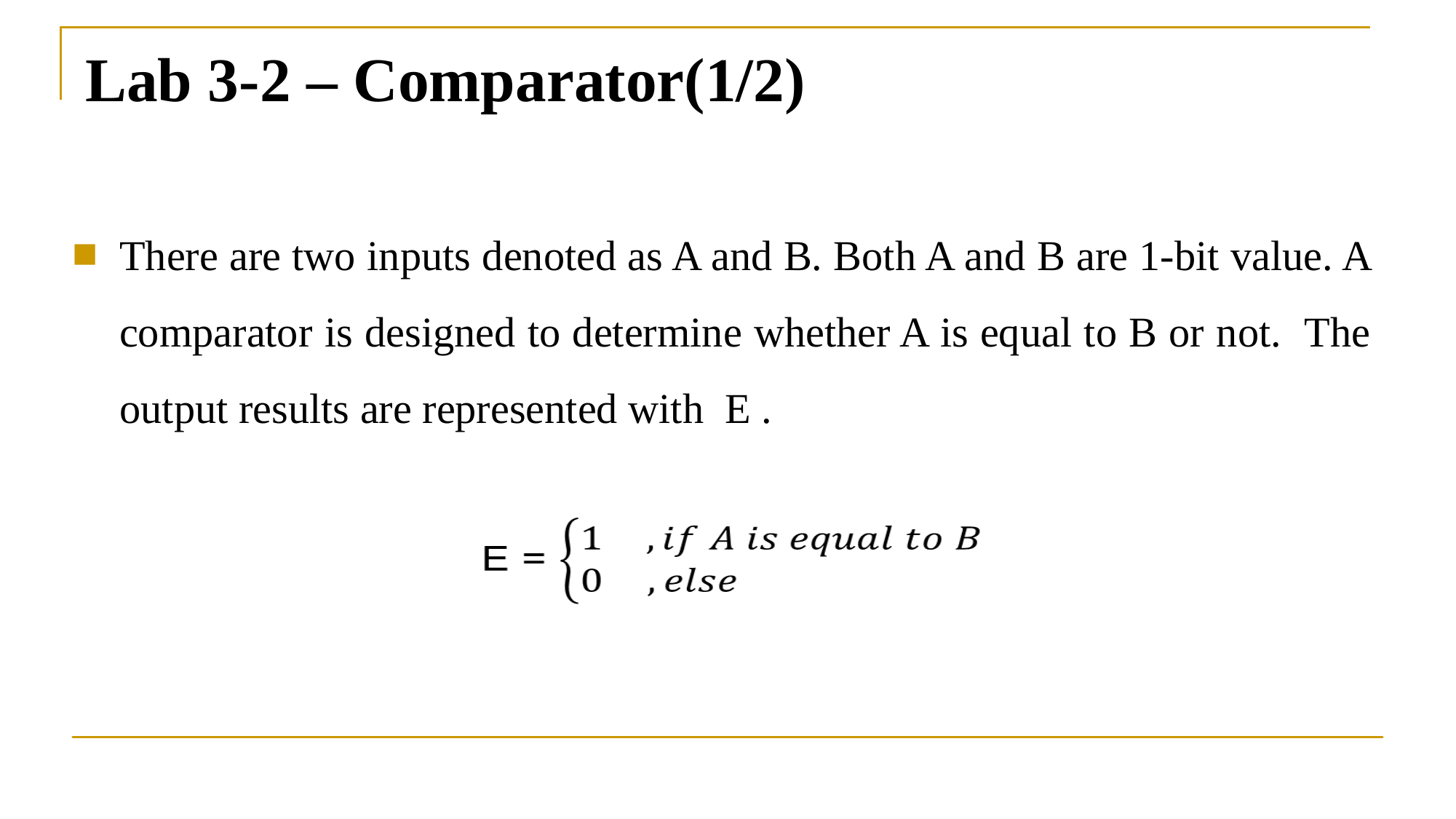

Lab 3-2 – Comparator(1/2)

There are two inputs denoted as A and B. Both A and B are 1-bit value. A comparator is designed to determine whether A is equal to B or not.  The output results are represented with  E .